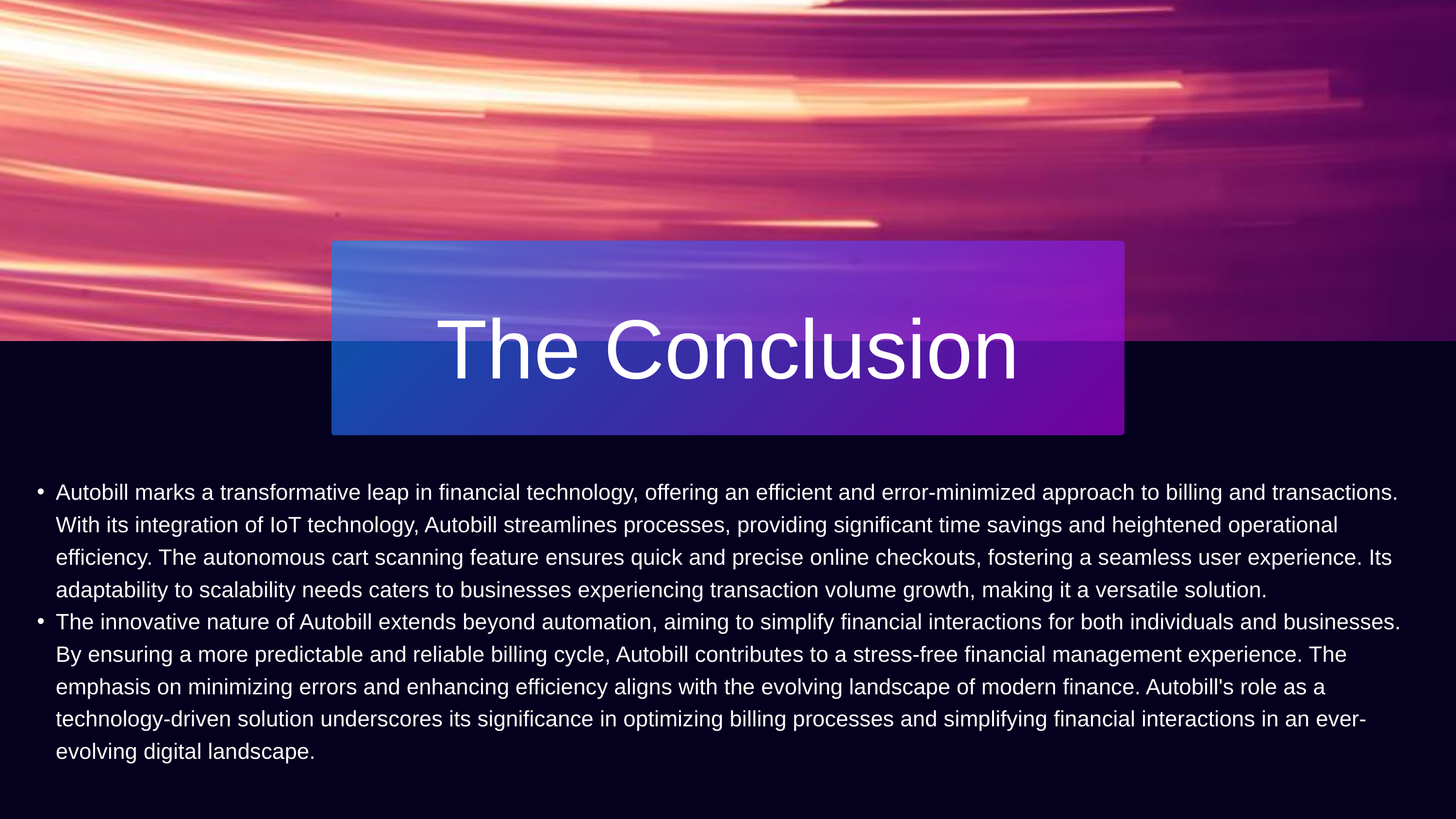

The Conclusion
Autobill marks a transformative leap in financial technology, offering an efficient and error-minimized approach to billing and transactions. With its integration of IoT technology, Autobill streamlines processes, providing significant time savings and heightened operational efficiency. The autonomous cart scanning feature ensures quick and precise online checkouts, fostering a seamless user experience. Its adaptability to scalability needs caters to businesses experiencing transaction volume growth, making it a versatile solution.
The innovative nature of Autobill extends beyond automation, aiming to simplify financial interactions for both individuals and businesses. By ensuring a more predictable and reliable billing cycle, Autobill contributes to a stress-free financial management experience. The emphasis on minimizing errors and enhancing efficiency aligns with the evolving landscape of modern finance. Autobill's role as a technology-driven solution underscores its significance in optimizing billing processes and simplifying financial interactions in an ever-evolving digital landscape.